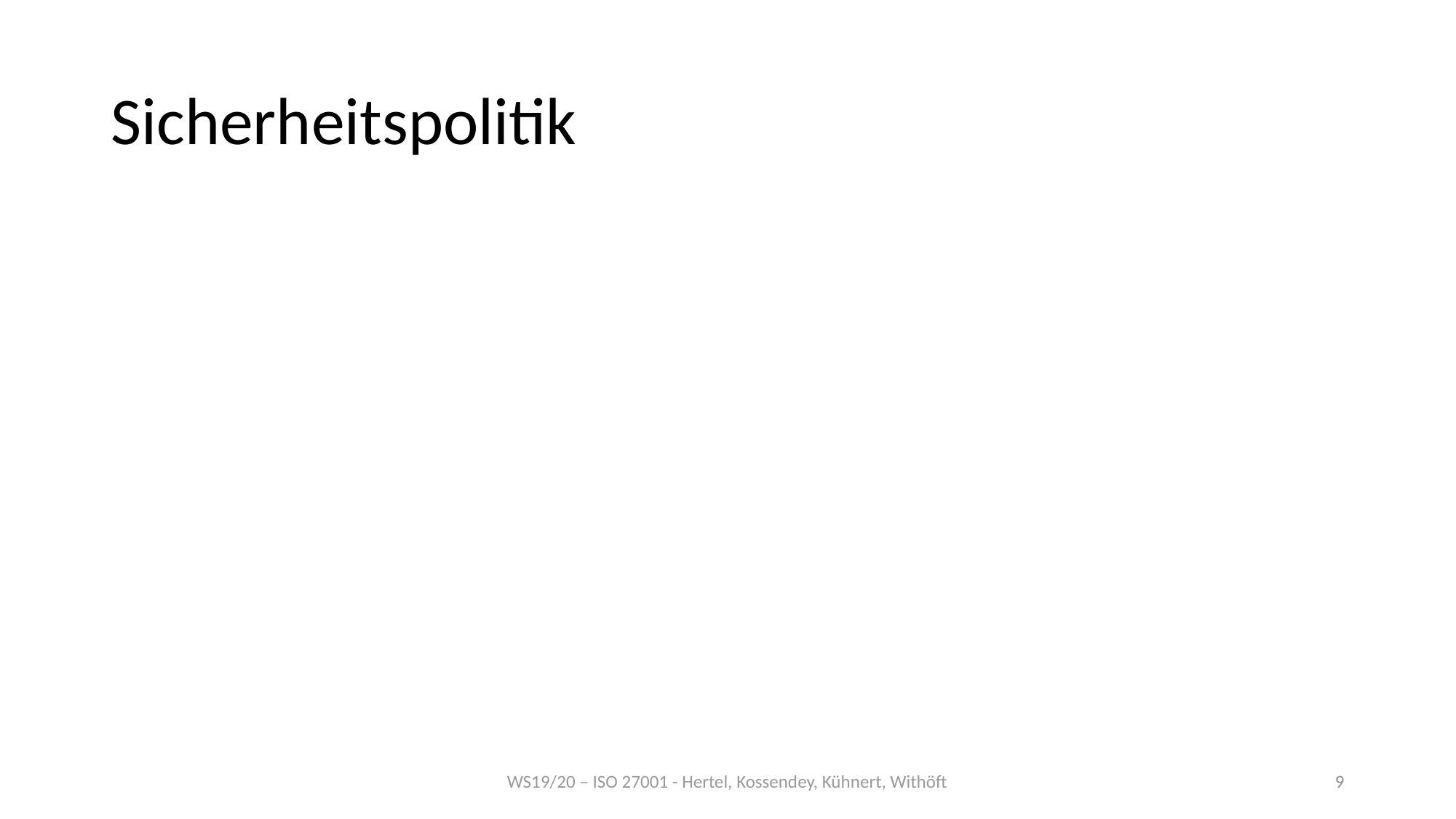

# Sicherheitspolitik

WS19/20 – ISO 27001 - Hertel, Kossendey, Kühnert, Withöft
9